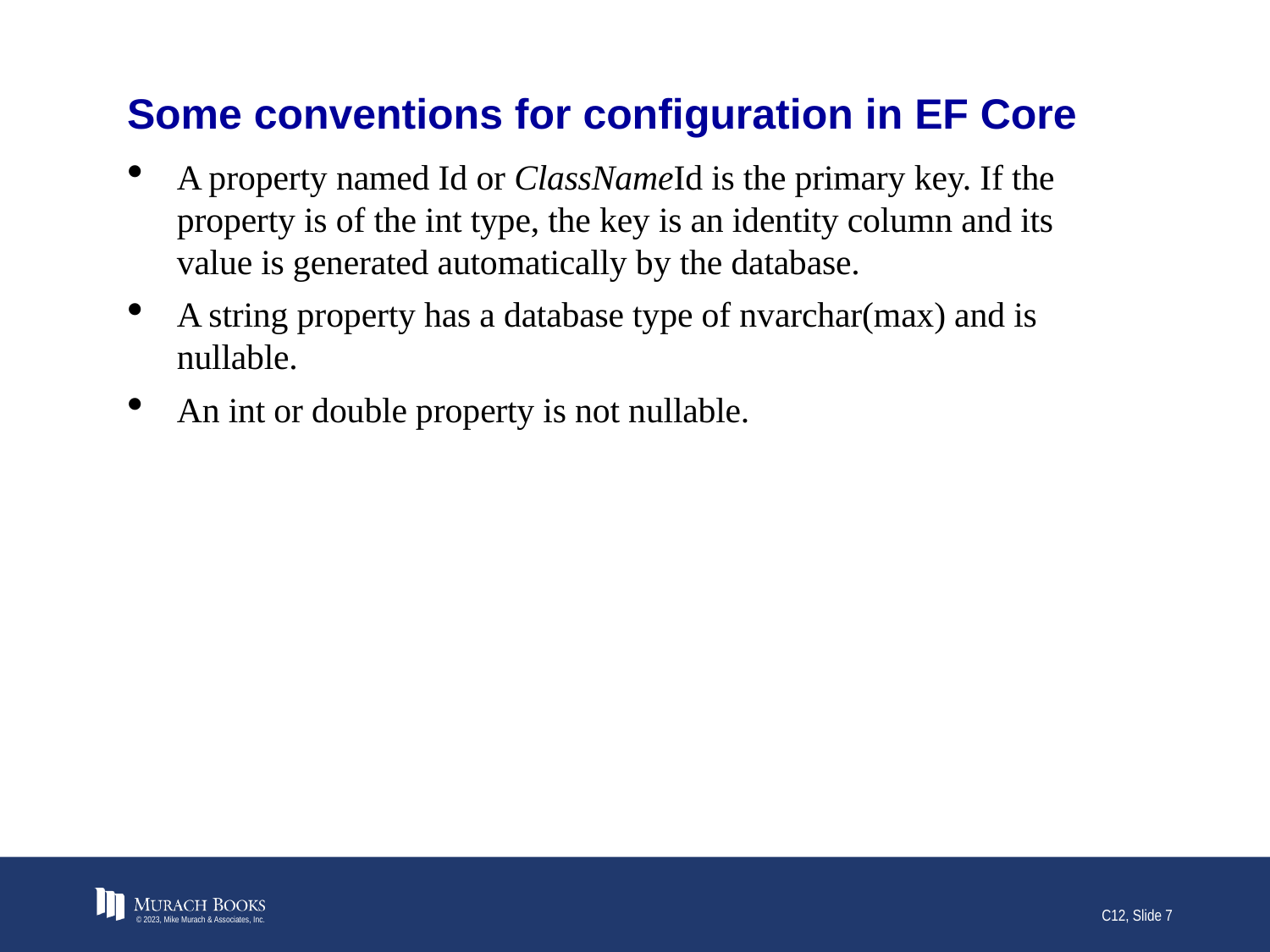

# Some conventions for configuration in EF Core
A property named Id or ClassNameId is the primary key. If the property is of the int type, the key is an identity column and its value is generated automatically by the database.
A string property has a database type of nvarchar(max) and is nullable.
An int or double property is not nullable.

© 2023, Mike Murach & Associates, Inc.

C12, Slide 7